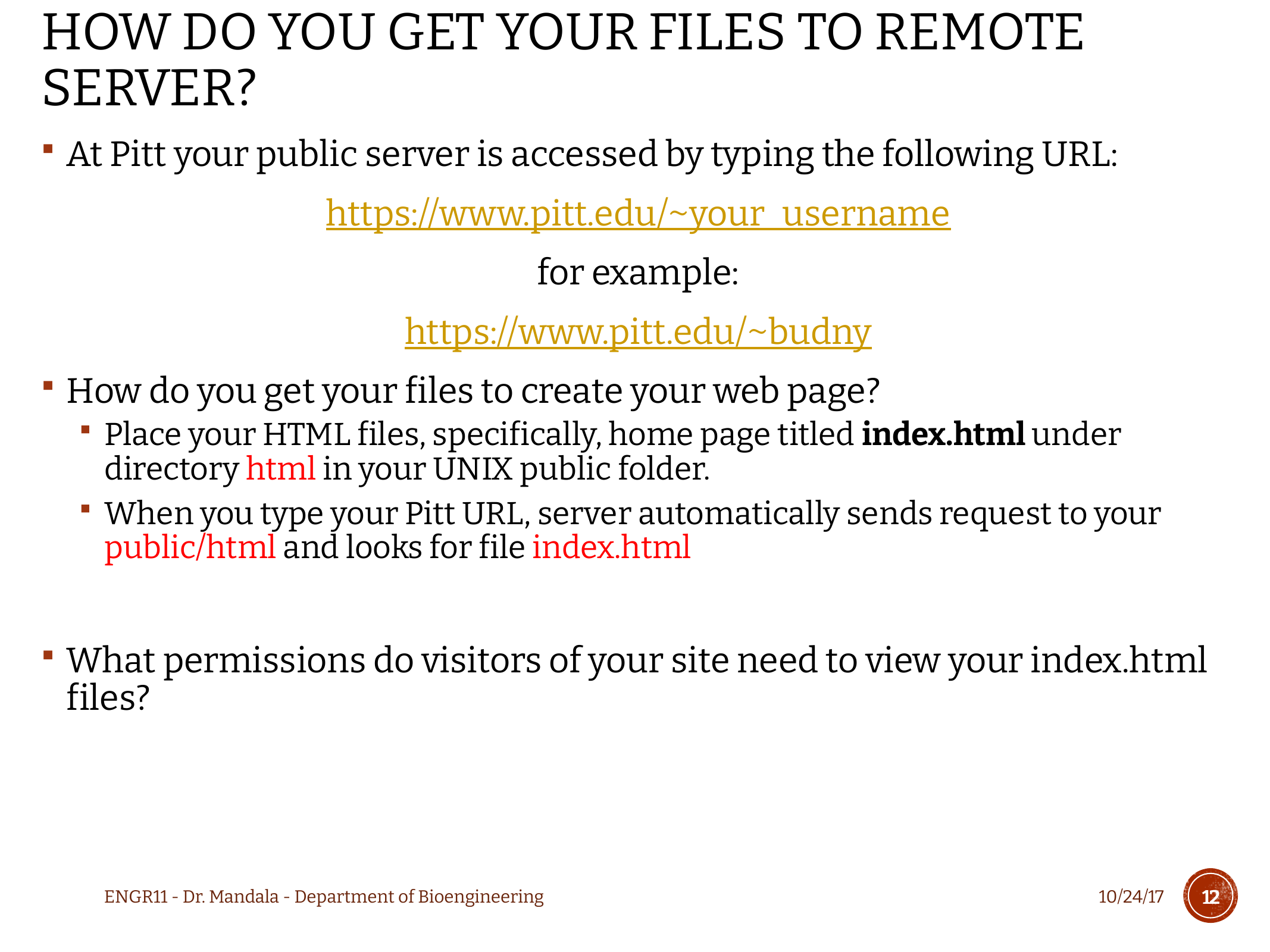

# How do you get your files to remote server?
At Pitt your public server is accessed by typing the following URL:
https://www.pitt.edu/~your_username
for example:
https://www.pitt.edu/~budny
How do you get your files to create your web page?
Place your HTML files, specifically, home page titled index.html under directory html in your UNIX public folder.
When you type your Pitt URL, server automatically sends request to your public/html and looks for file index.html

What permissions do visitors of your site need to view your index.html files?
ENGR11 - Dr. Mandala - Department of Bioengineering
10/24/17
12